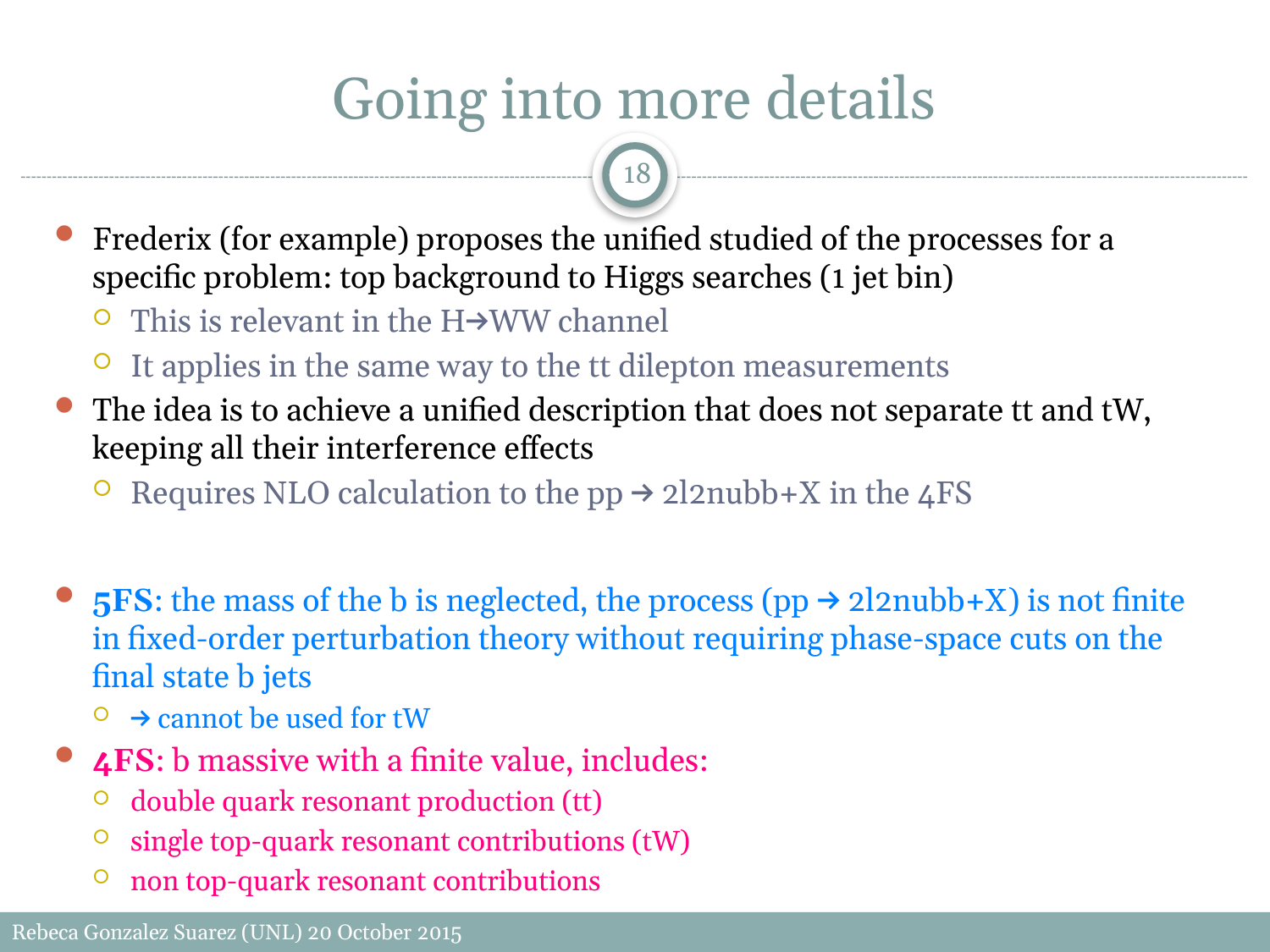

# Going into more details
18
Frederix (for example) proposes the unified studied of the processes for a specific problem: top background to Higgs searches (1 jet bin)
This is relevant in the H→WW channel
It applies in the same way to the tt dilepton measurements
The idea is to achieve a unified description that does not separate tt and tW, keeping all their interference effects
Requires NLO calculation to the pp → 2l2nubb+X in the 4FS

5FS: the mass of the b is neglected, the process (pp → 2l2nubb+X) is not finite in fixed-order perturbation theory without requiring phase-space cuts on the final state b jets
→ cannot be used for tW
4FS: b massive with a finite value, includes:
double quark resonant production (tt)
single top-quark resonant contributions (tW)
non top-quark resonant contributions
Rebeca Gonzalez Suarez (UNL) 20 October 2015